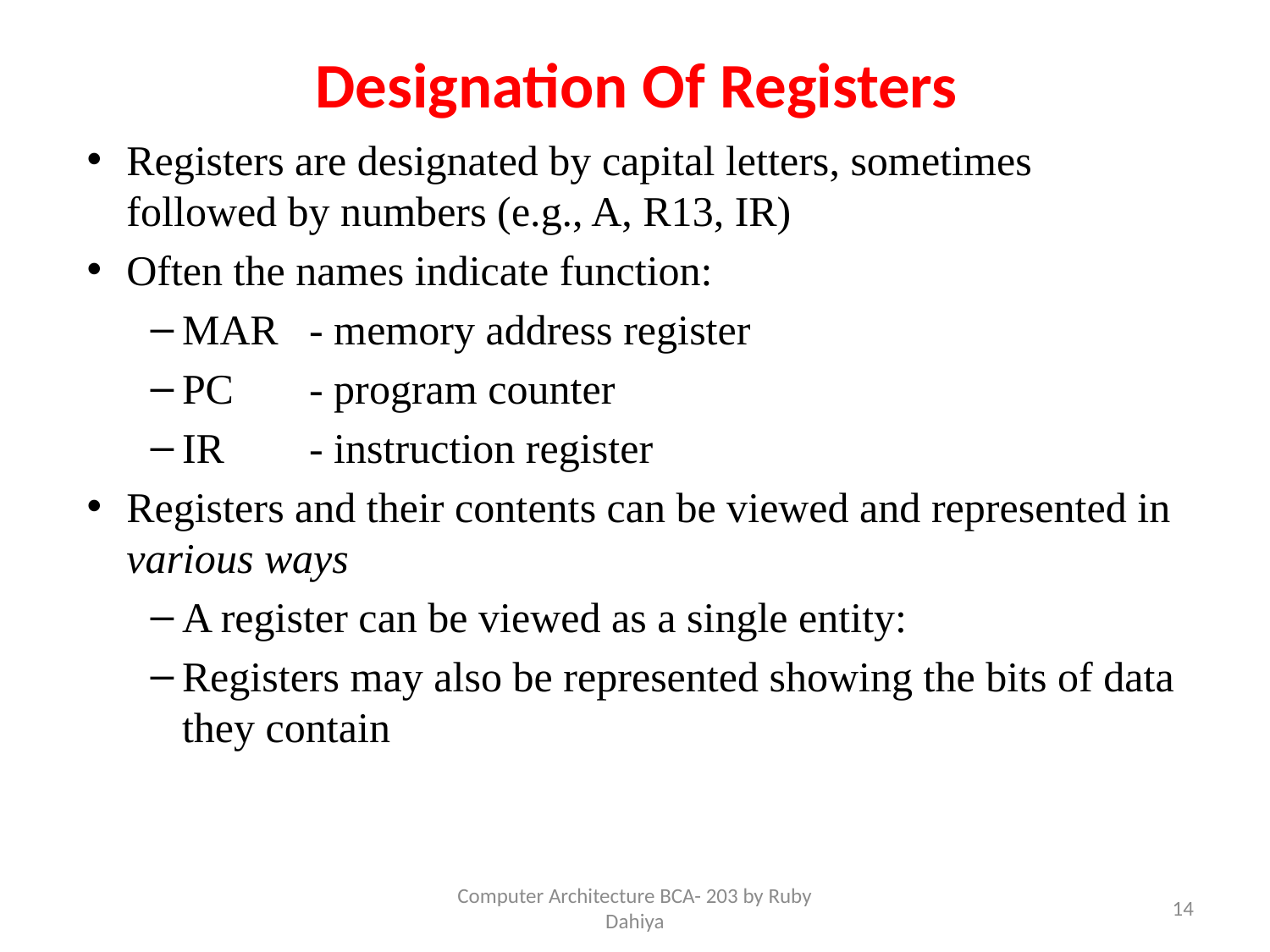

Designation Of Registers
Registers are designated by capital letters, sometimes followed by numbers (e.g., A, R13, IR)
Often the names indicate function:
MAR	- memory address register
PC	- program counter
IR	- instruction register
Registers and their contents can be viewed and represented in various ways
A register can be viewed as a single entity:
Registers may also be represented showing the bits of data they contain

Computer Architecture BCA- 203 by Ruby Dahiya
14